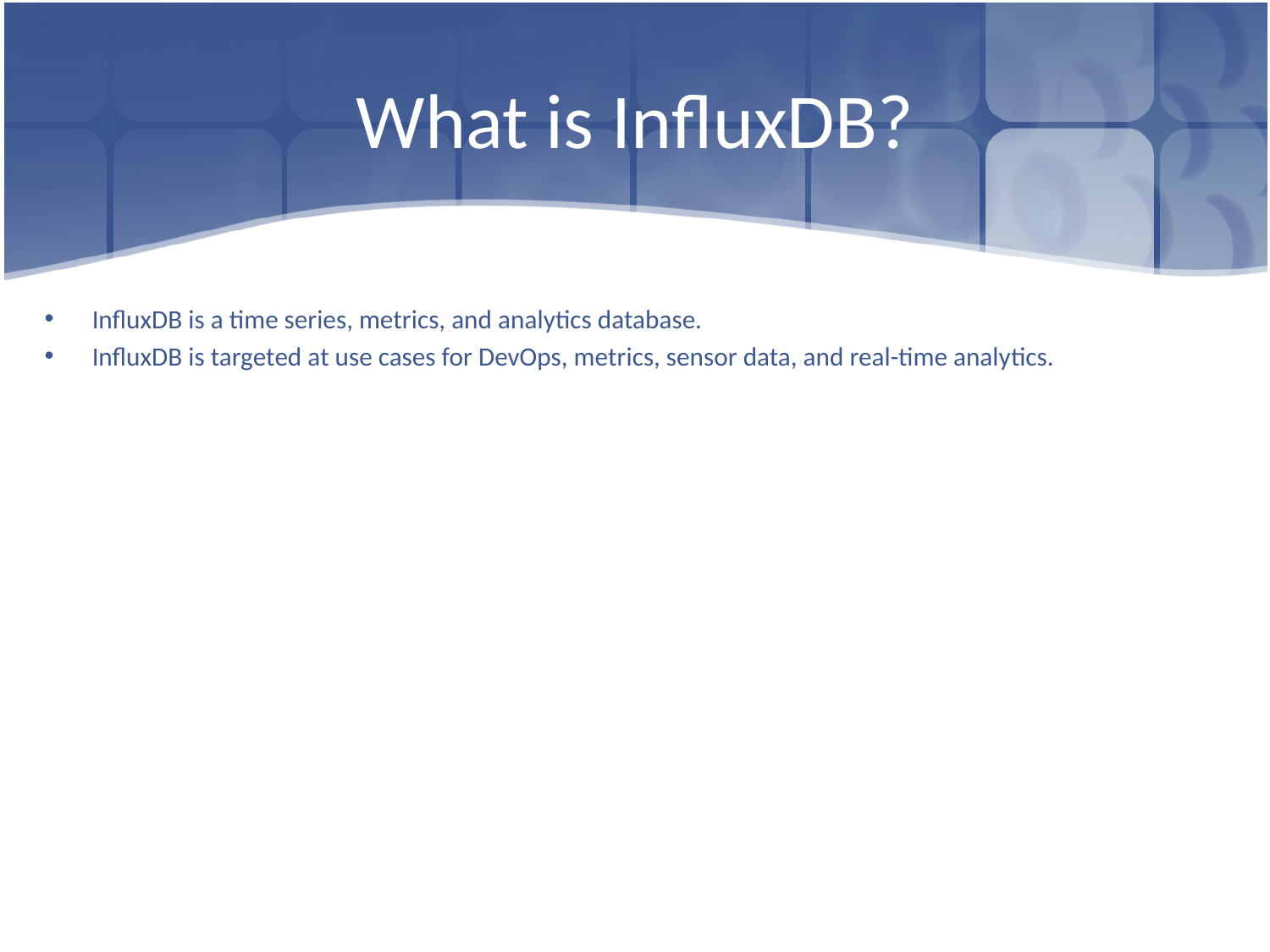

# What is InfluxDB?
InfluxDB is a time series, metrics, and analytics database.
InfluxDB is targeted at use cases for DevOps, metrics, sensor data, and real-time analytics.